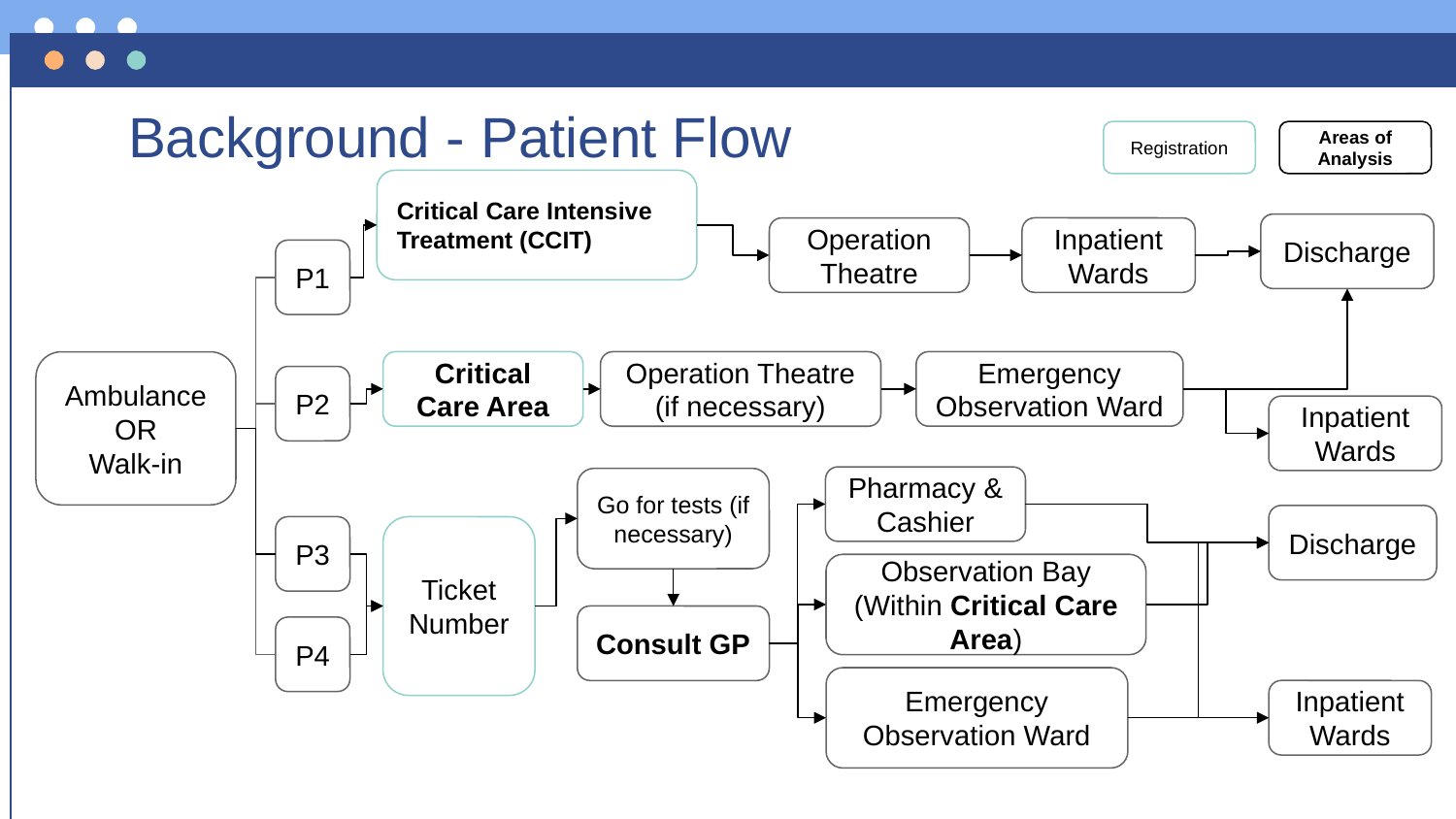

# Background - Patient Flow
Registration
Areas of Analysis
Critical Care Intensive Treatment (CCIT)
Discharge
Inpatient Wards
Operation Theatre
P1
Critical Care Area
Emergency Observation Ward
Operation Theatre (if necessary)
Ambulance
OR
Walk-in
P2
Inpatient Wards
Pharmacy & Cashier
Go for tests (if necessary)
Discharge
P3
Ticket Number
Observation Bay
(Within Critical Care Area)
Consult GP
P4
Emergency Observation Ward
Inpatient Wards